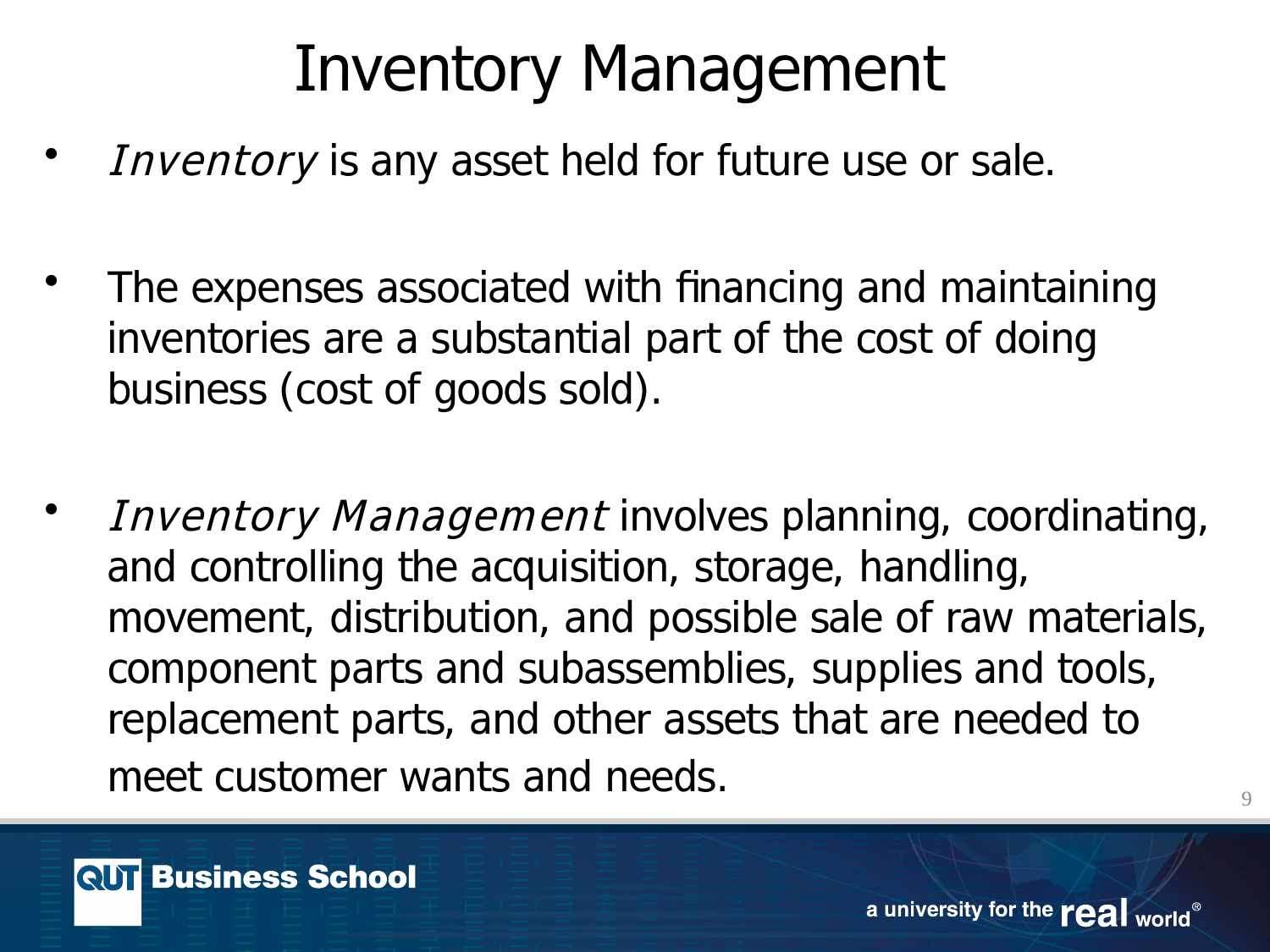

Inventory Management
Inventory is any asset held for future use or sale.

The expenses associated with financing and maintaining inventories are a substantial part of the cost of doing business (cost of goods sold).

Inventory Management involves planning, coordinating, and controlling the acquisition, storage, handling, movement, distribution, and possible sale of raw materials, component parts and subassemblies, supplies and tools, replacement parts, and other assets that are needed to meet customer wants and needs.
9